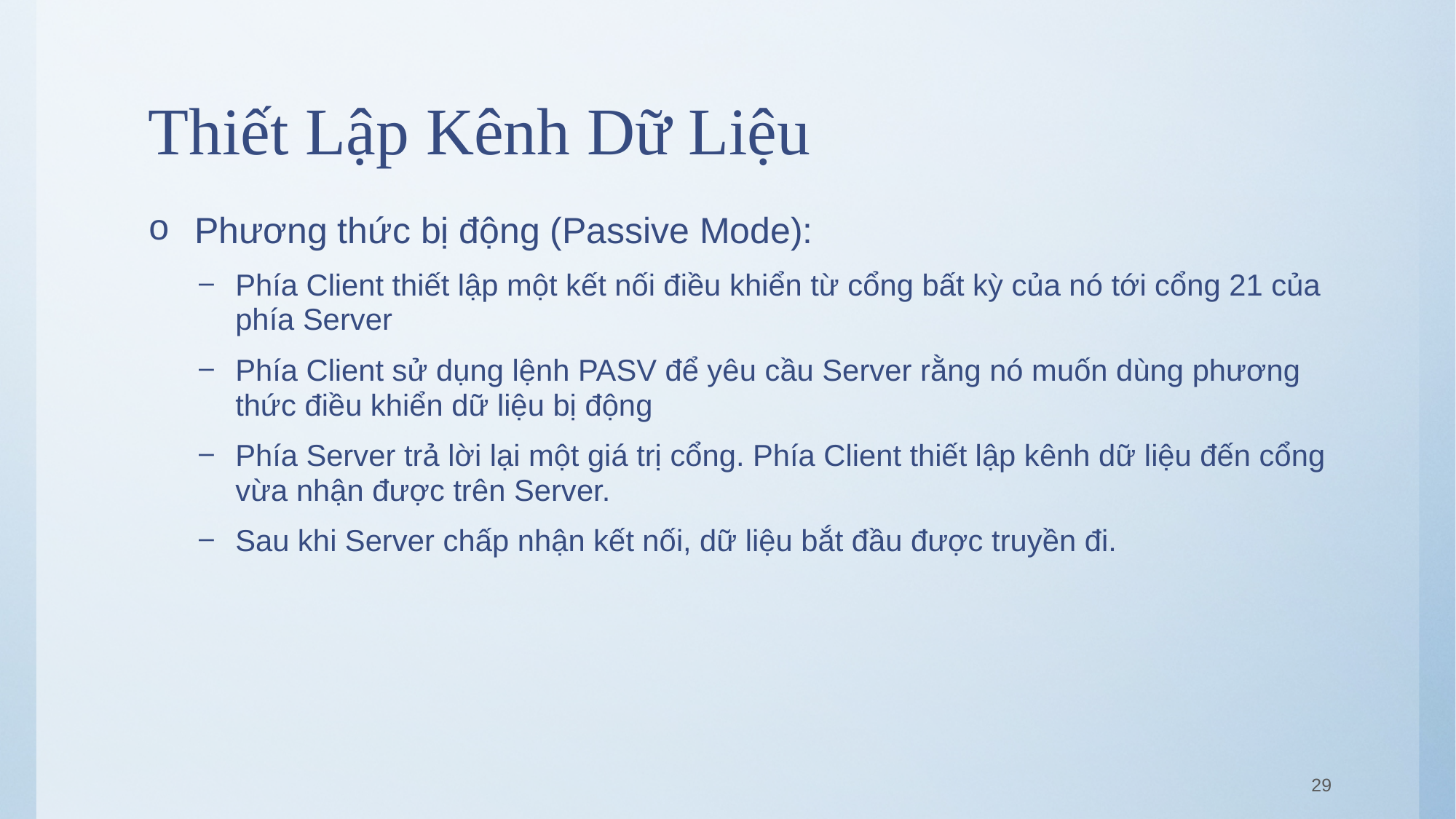

# Thiết Lập Kênh Dữ Liệu
 Phương thức bị động (Passive Mode):
Phía Client thiết lập một kết nối điều khiển từ cổng bất kỳ của nó tới cổng 21 của phía Server
Phía Client sử dụng lệnh PASV để yêu cầu Server rằng nó muốn dùng phương thức điều khiển dữ liệu bị động
Phía Server trả lời lại một giá trị cổng. Phía Client thiết lập kênh dữ liệu đến cổng vừa nhận được trên Server.
Sau khi Server chấp nhận kết nối, dữ liệu bắt đầu được truyền đi.
29